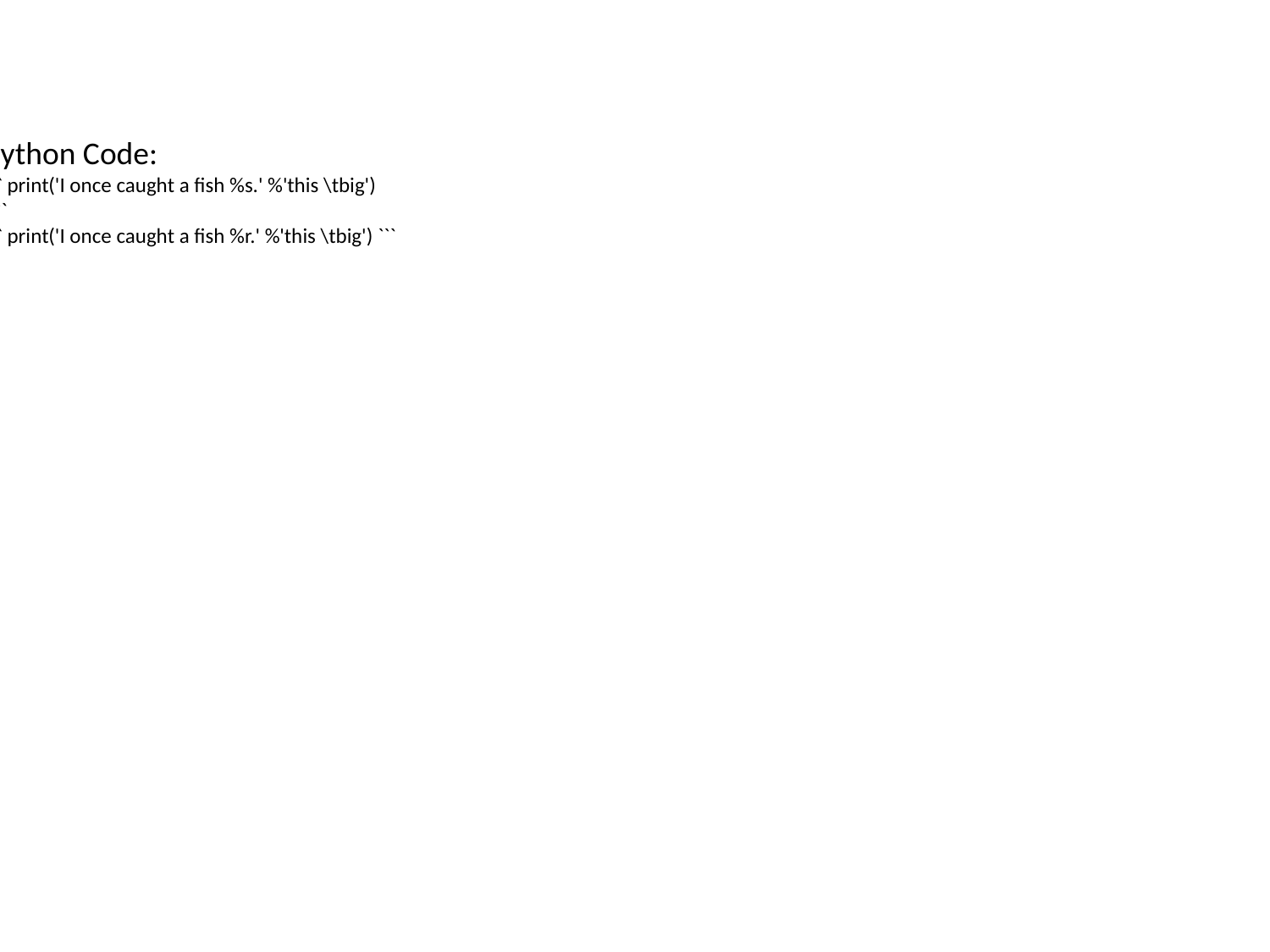

Python Code:
``` print('I once caught a fish %s.' %'this \tbig')
 ```
``` print('I once caught a fish %r.' %'this \tbig') ```